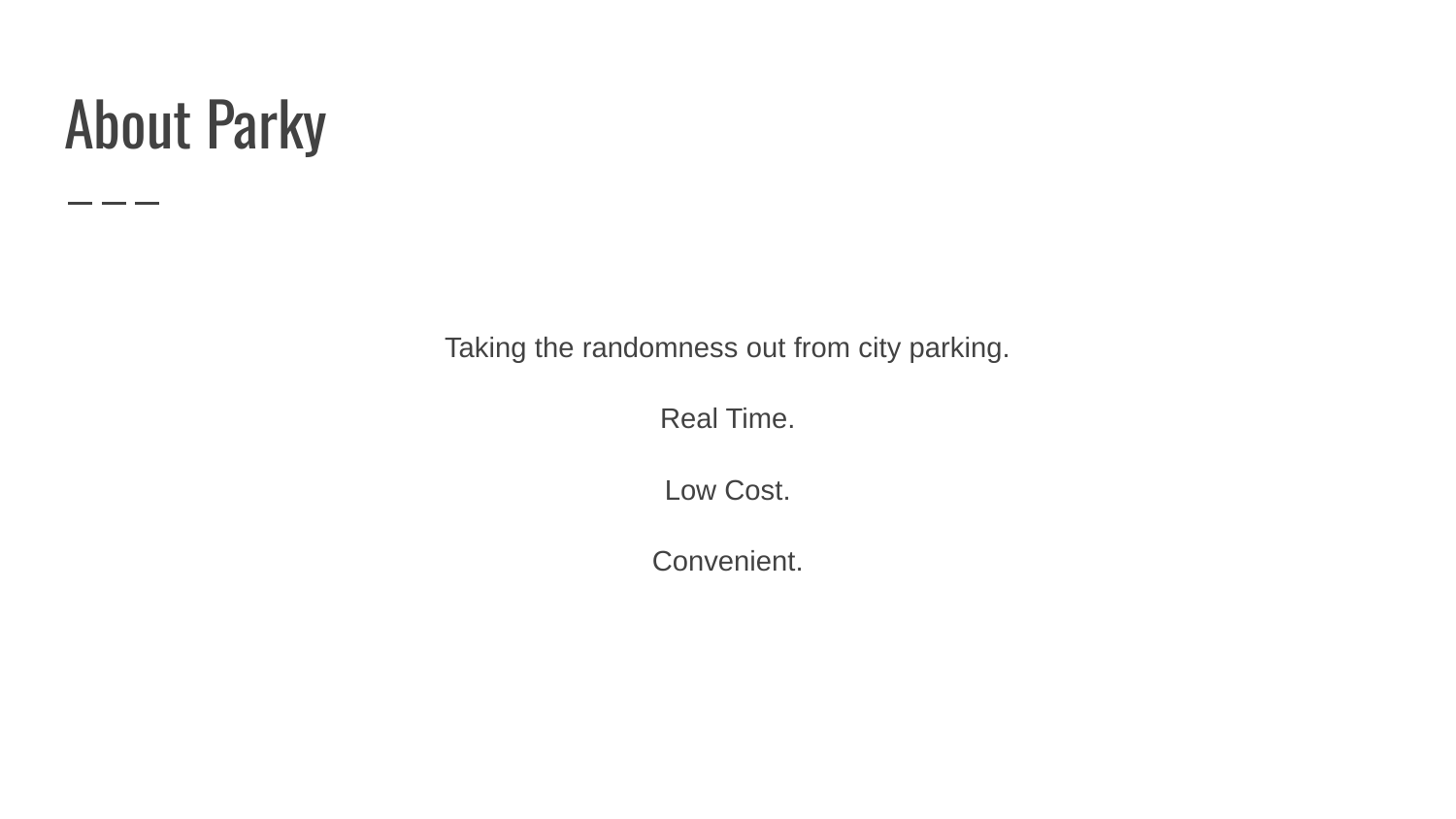

# About Parky
Taking the randomness out from city parking.
Real Time.
Low Cost.
Convenient.